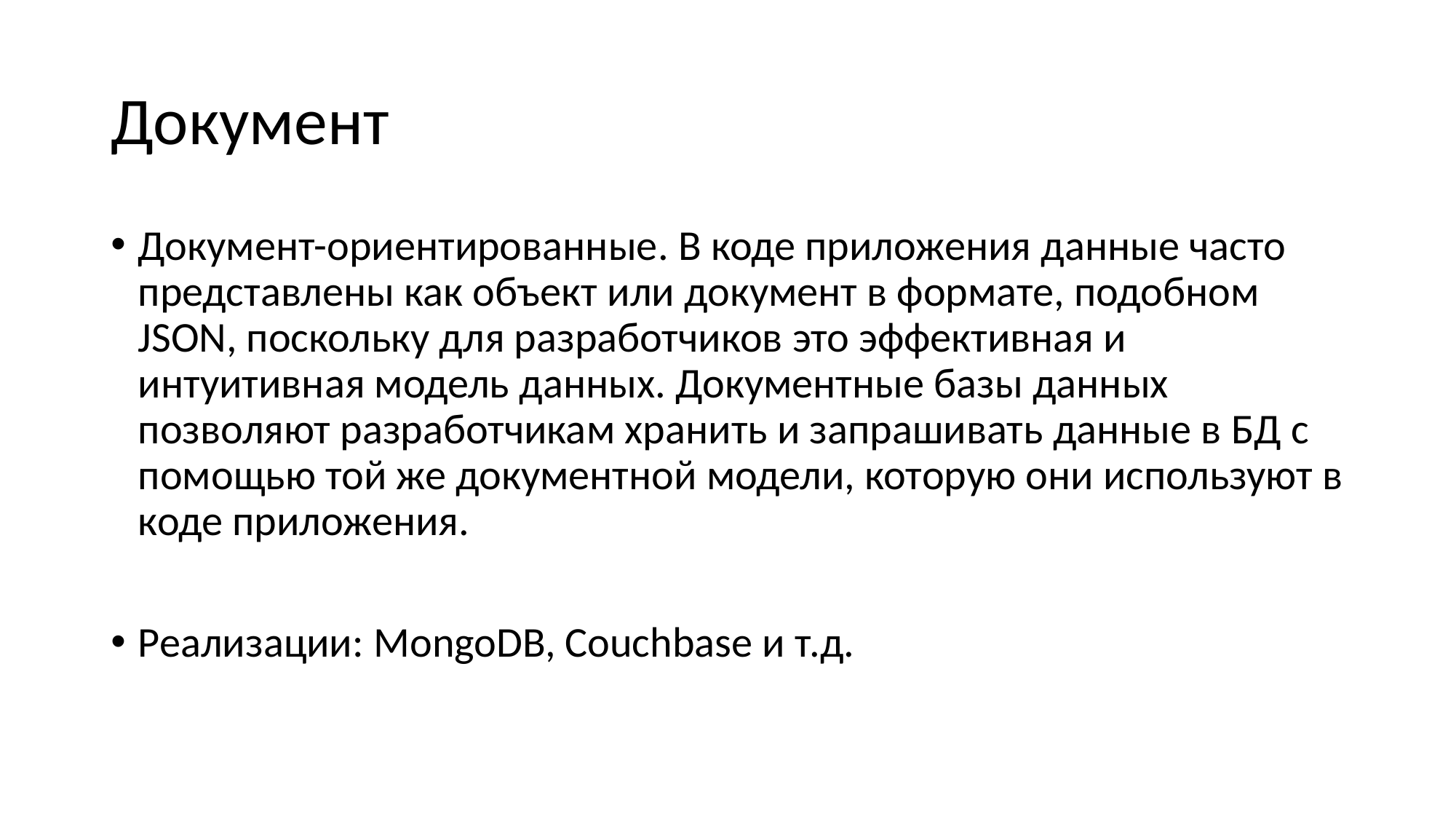

# Документ
Документ-ориентированные. В коде приложения данные часто представлены как объект или документ в формате, подобном JSON, поскольку для разработчиков это эффективная и интуитивная модель данных. Документные базы данных позволяют разработчикам хранить и запрашивать данные в БД с помощью той же документной модели, которую они используют в коде приложения.

Реализации: MongoDB, Couchbase и т.д.